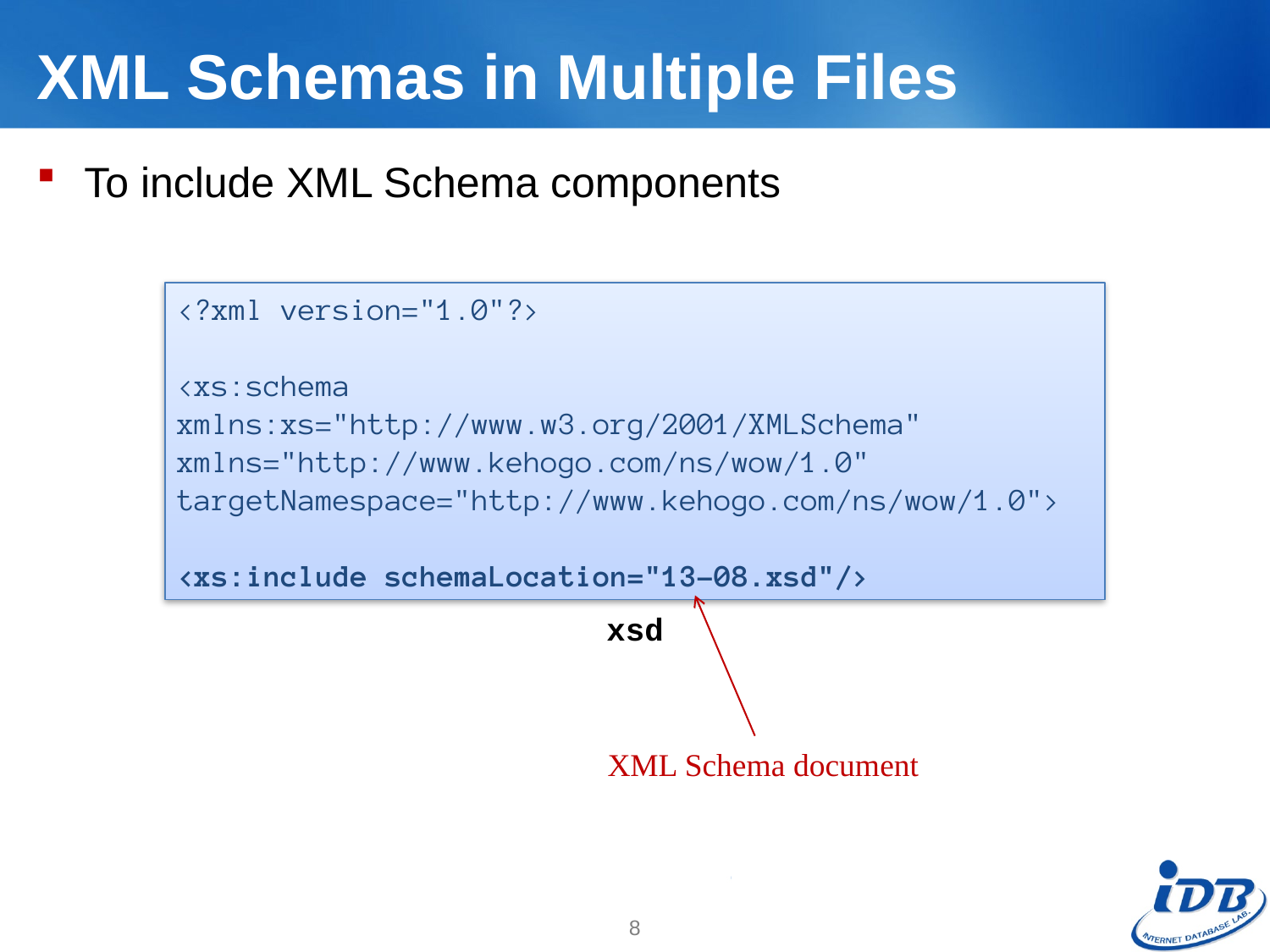

# XML Schemas in Multiple Files
To include XML Schema components

<?xml version="1.0"?>

<xs:schema
xmlns:xs="http://www.w3.org/2001/XMLSchema"
xmlns="http://www.kehogo.com/ns/wow/1.0"
targetNamespace="http://www.kehogo.com/ns/wow/1.0">

<xs:include schemaLocation="13-08.xsd"/>
xsd
XML Schema document
8